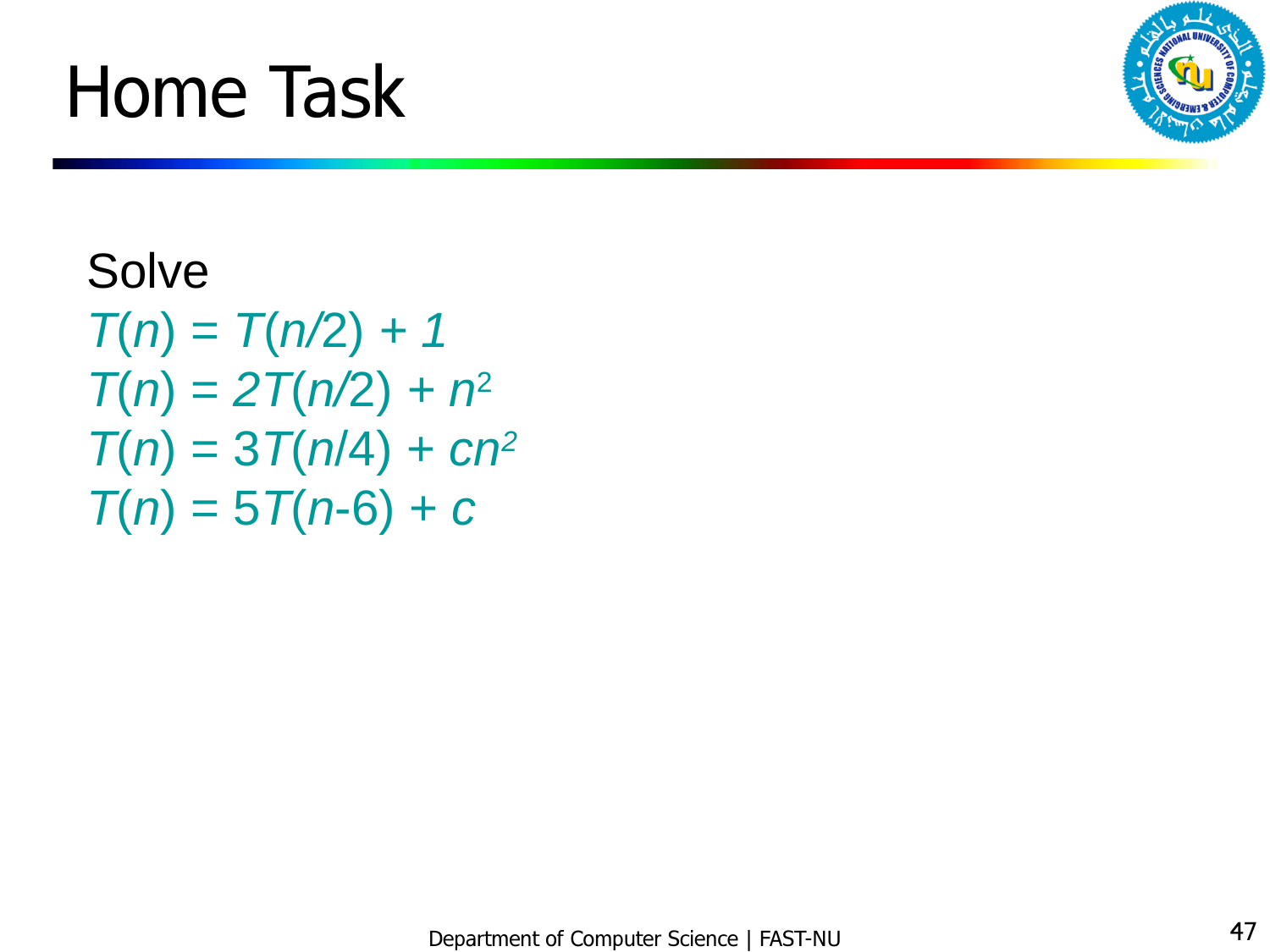

# Home Task
Solve
T(n) = T(n/2) + 1
T(n) = 2T(n/2) + n2
T(n) = 3T(n/4) + cn2
T(n) = 5T(n-6) + c

47
Department of Computer Science | FAST-NU